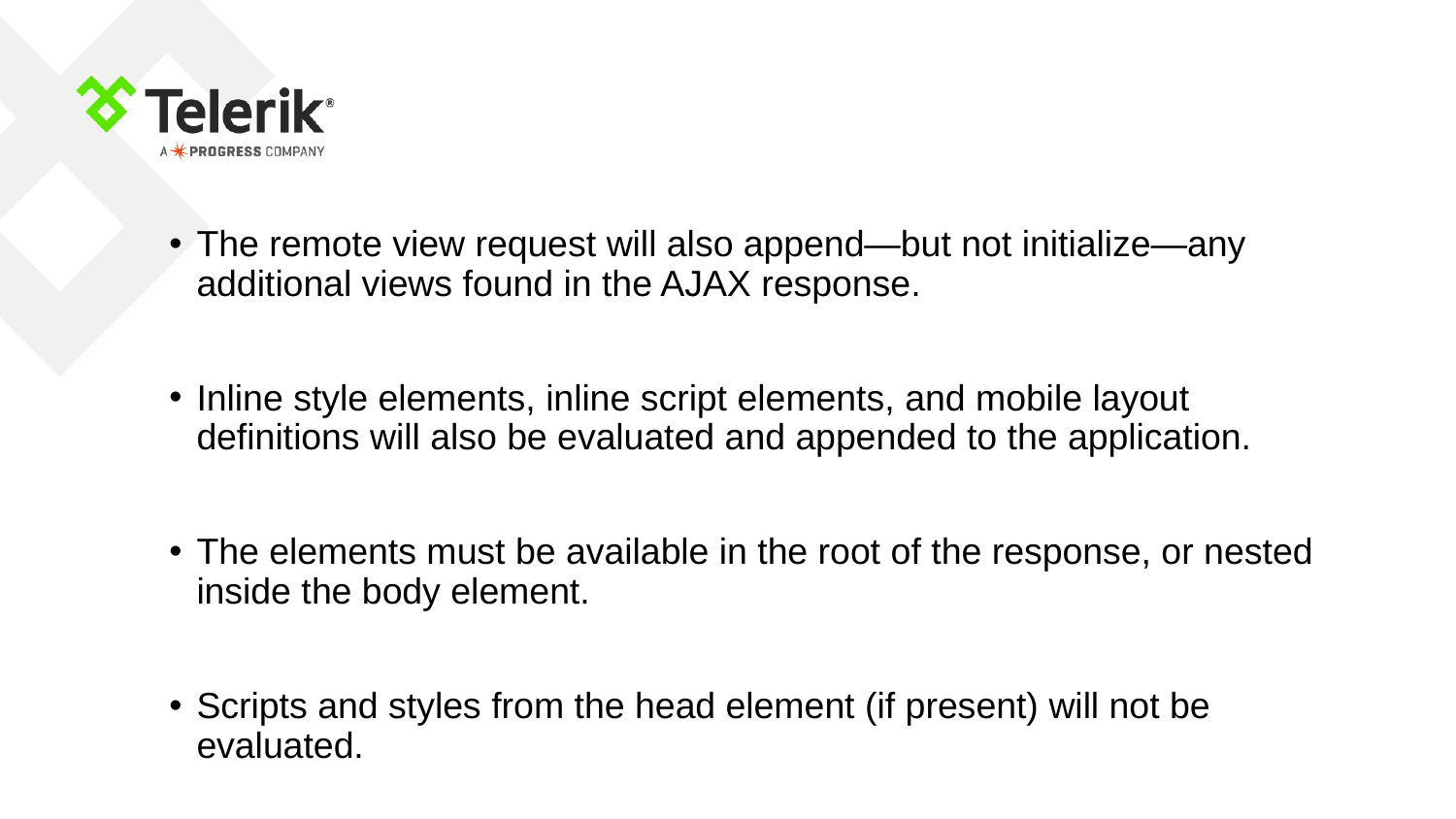

#
The remote view request will also append—but not initialize—any additional views found in the AJAX response.

Inline style elements, inline script elements, and mobile layout definitions will also be evaluated and appended to the application.

The elements must be available in the root of the response, or nested inside the body element.

Scripts and styles from the head element (if present) will not be evaluated.